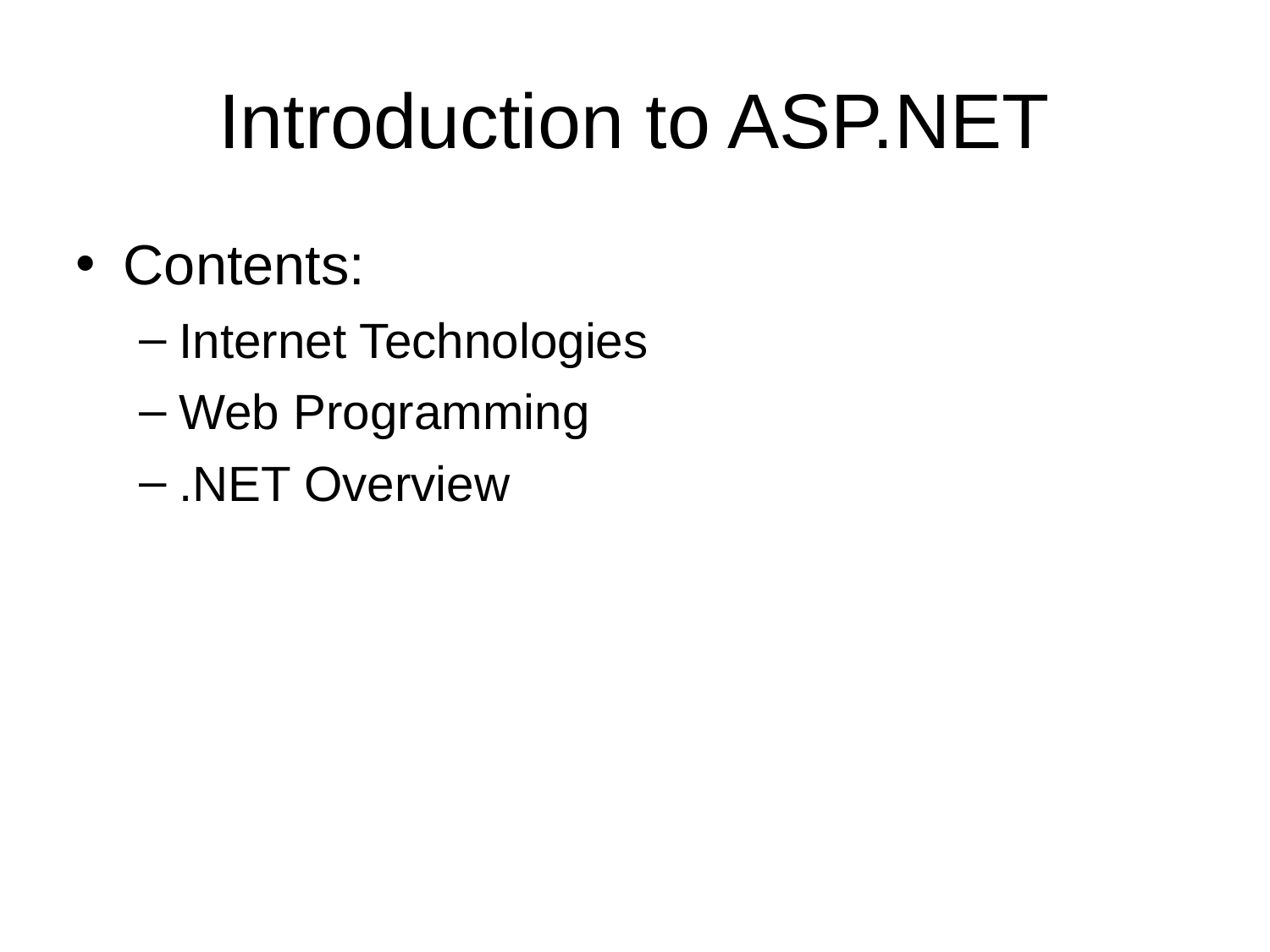

# Introduction to ASP.NET
Contents:
Internet Technologies
Web Programming
.NET Overview